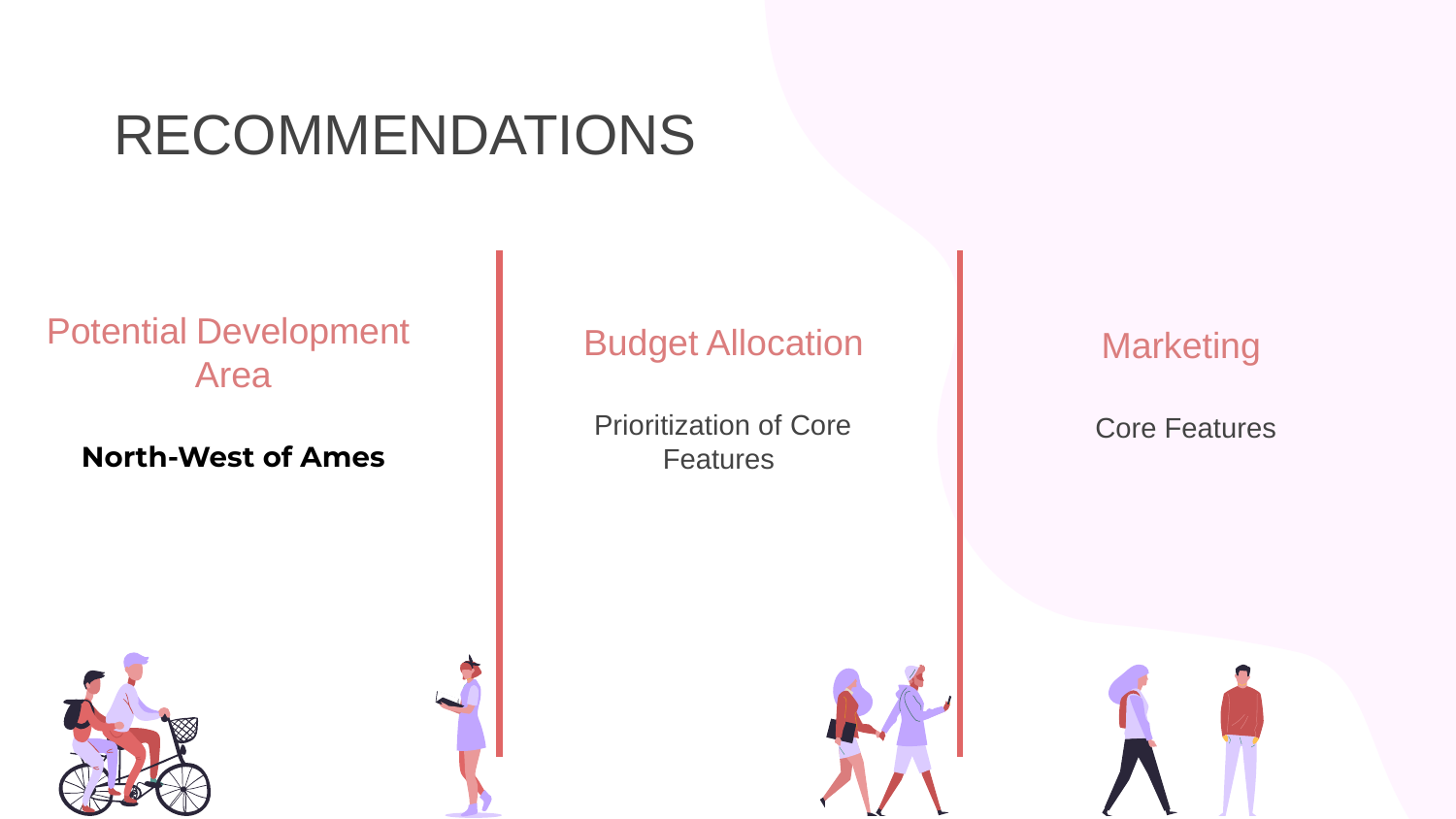

RECOMMENDATIONS
Potential Development
Area

North-West of Ames

 Budget Allocation

 Prioritization of Core Features
Marketing

Core Features